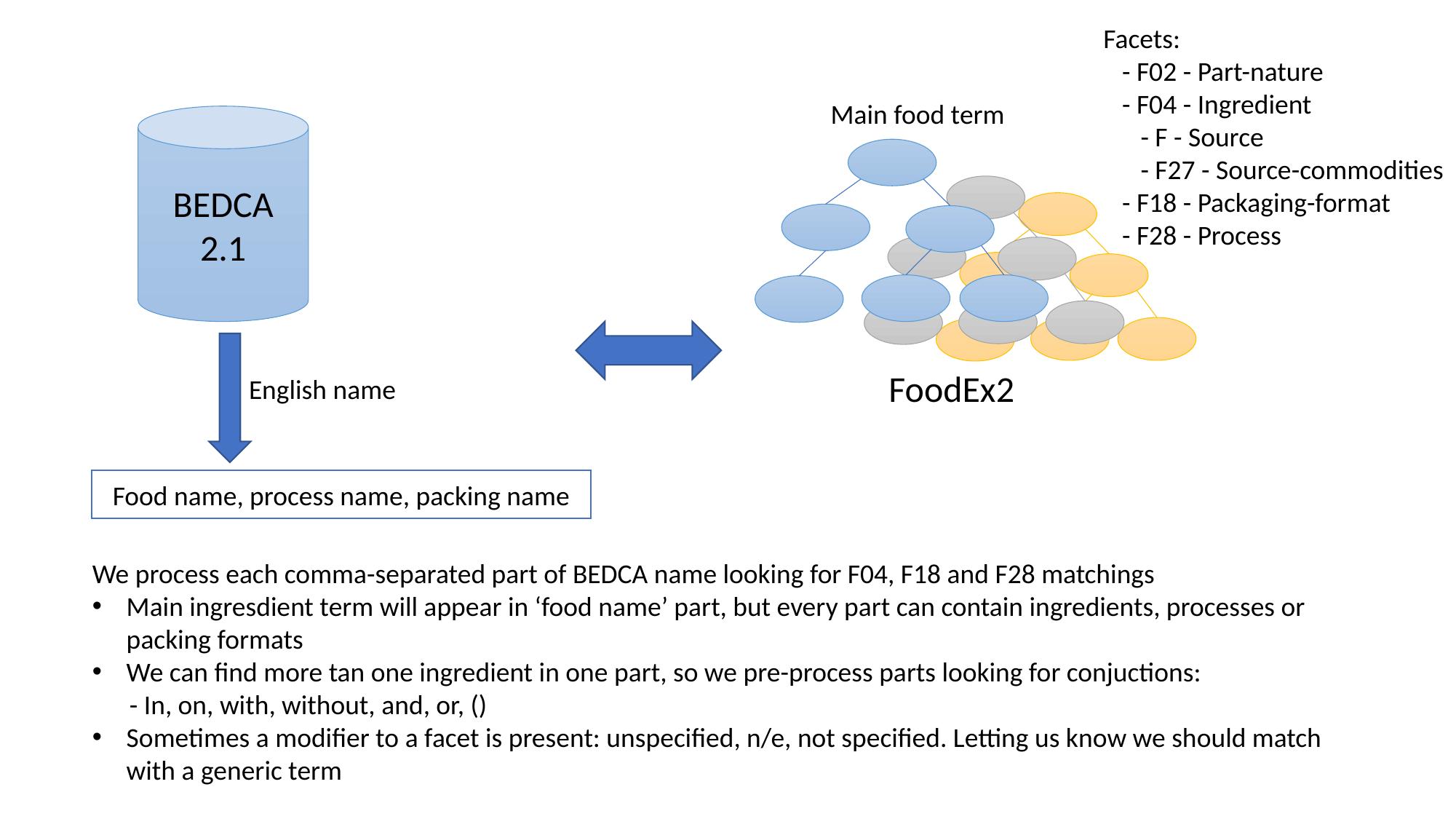

Facets:
   - F02 - Part-nature
   - F04 - Ingredient
      - F - Source
      - F27 - Source-commodities
   - F18 - Packaging-format
   - F28 - Process
Main food term
BEDCA 2.1

FoodEx2
English name
Food name, process name, packing name
We process each comma-separated part of BEDCA name looking for F04, F18 and F28 matchings
Main ingresdient term will appear in ‘food name’ part, but every part can contain ingredients, processes or packing formats
We can find more tan one ingredient in one part, so we pre-process parts looking for conjuctions:
      - In, on, with, without, and, or, ()
Sometimes a modifier to a facet is present: unspecified, n/e, not specified. Letting us know we should match with a generic term